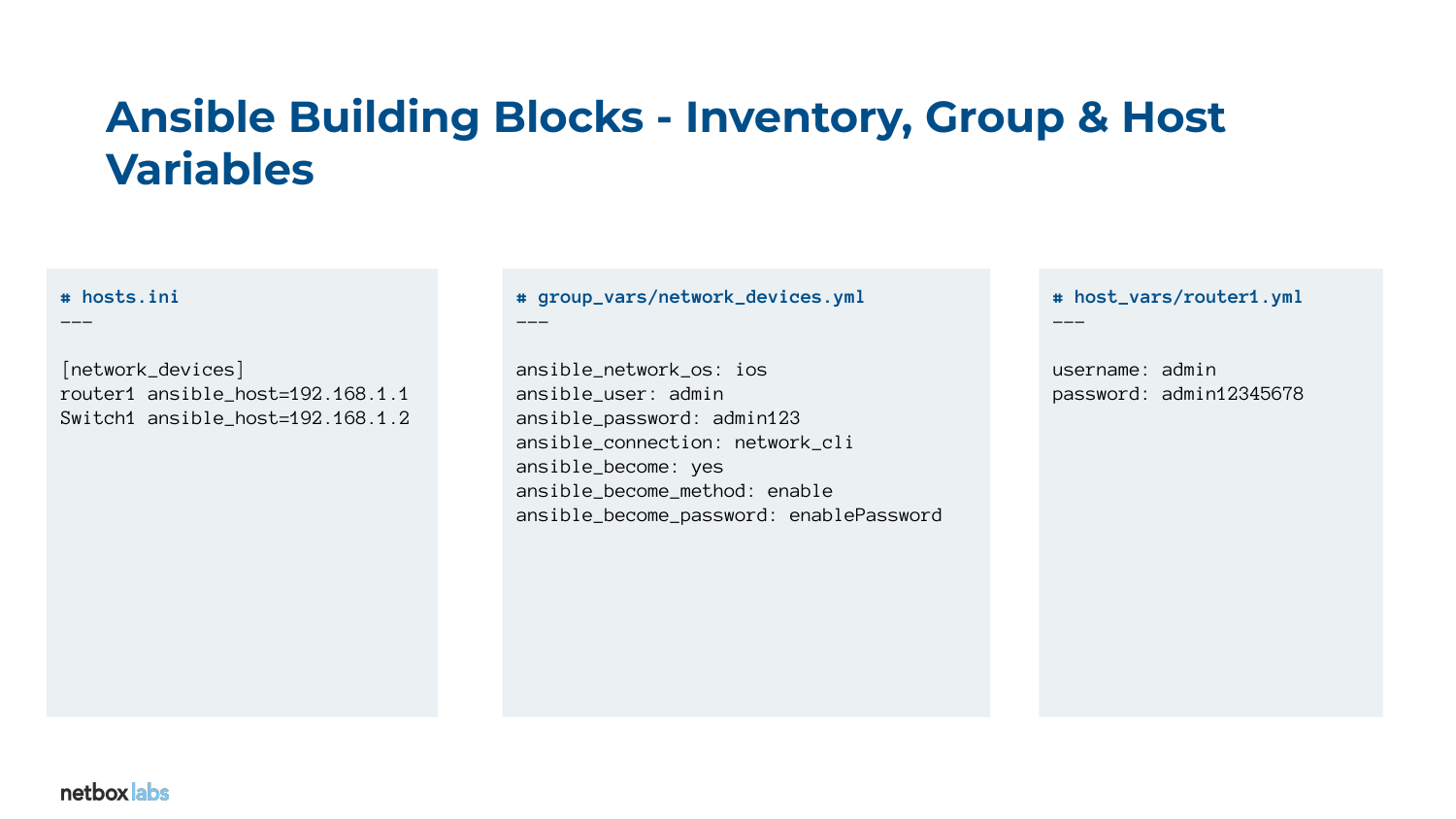

Ansible Building Blocks - Inventory, Group & Host Variables
# hosts.ini
---

[network_devices]
router1 ansible_host=192.168.1.1
Switch1 ansible_host=192.168.1.2

# group_vars/network_devices.yml
---

ansible_network_os: ios
ansible_user: admin
ansible_password: admin123
ansible_connection: network_cli
ansible_become: yes
ansible_become_method: enable
ansible_become_password: enablePassword

# host_vars/router1.yml
---

username: admin
password: admin12345678